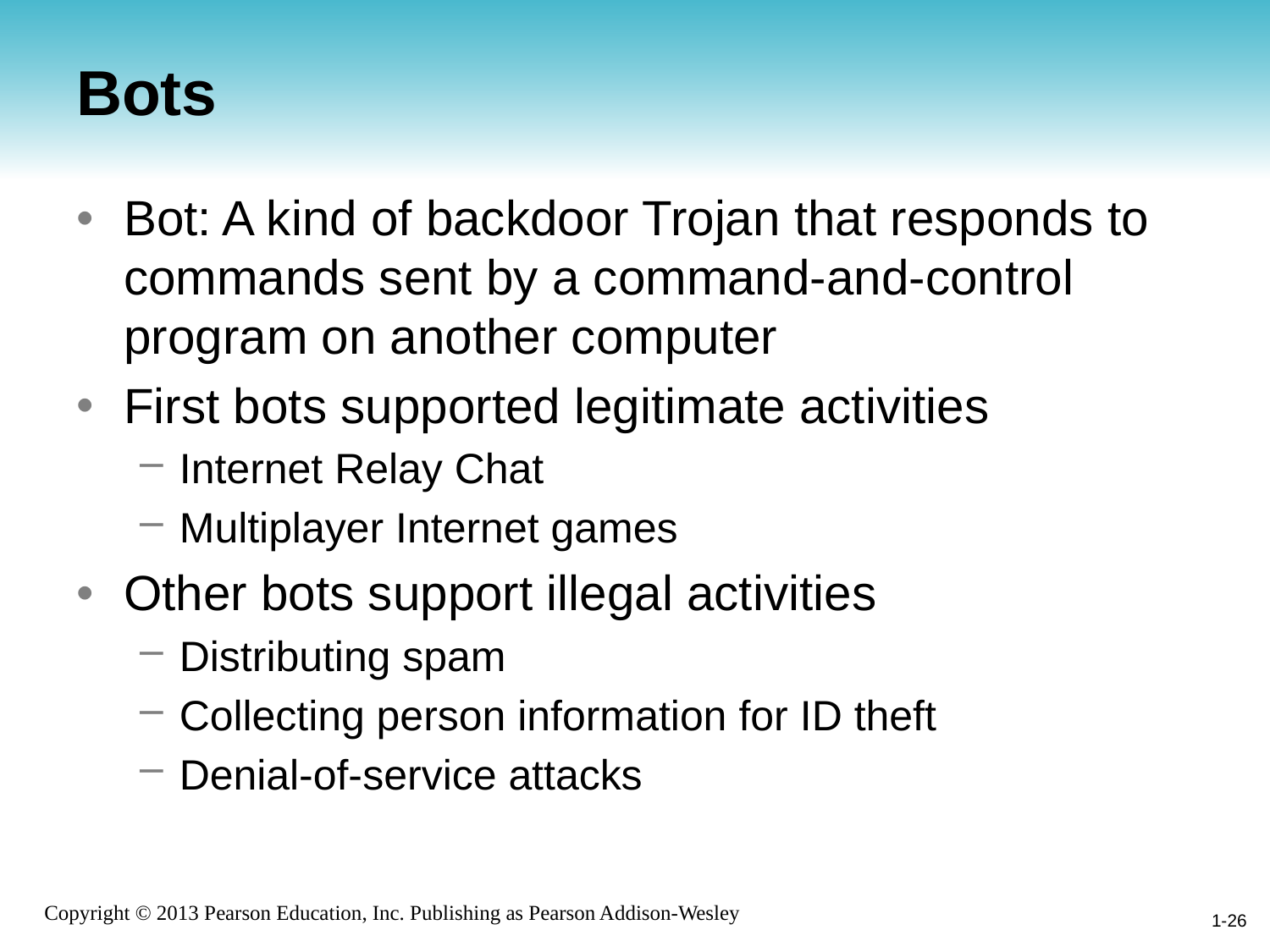

# Bots
Bot: A kind of backdoor Trojan that responds to commands sent by a command-and-control program on another computer
First bots supported legitimate activities
Internet Relay Chat
Multiplayer Internet games
Other bots support illegal activities
Distributing spam
Collecting person information for ID theft
Denial-of-service attacks
1-26